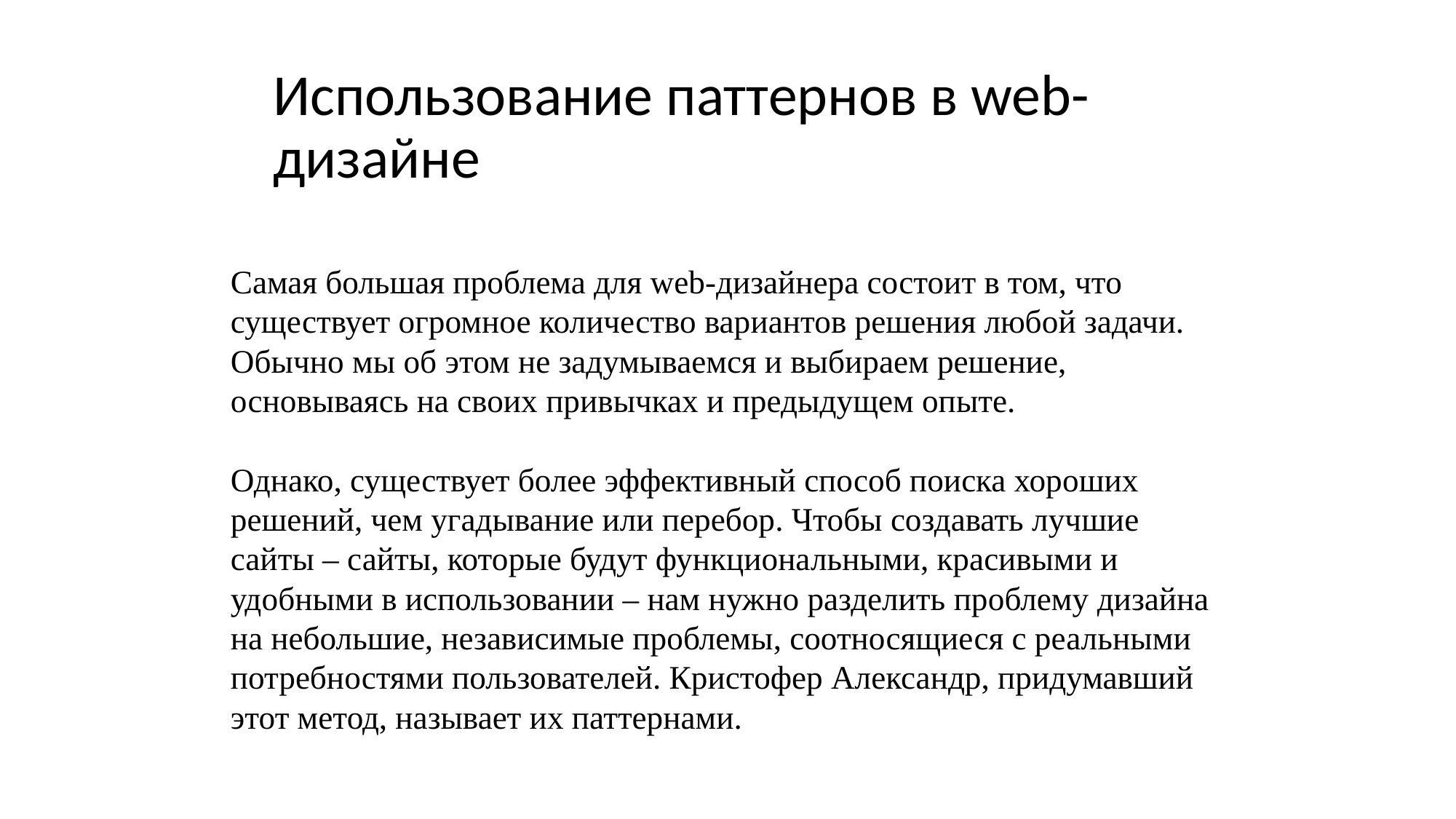

# Использование паттернов в web-дизайне
Самая большая проблема для web-дизайнера состоит в том, что существует огромное количество вариантов решения любой задачи. Обычно мы об этом не задумываемся и выбираем решение, основываясь на своих привычках и предыдущем опыте.

Однако, существует более эффективный способ поиска хороших решений, чем угадывание или перебор. Чтобы создавать лучшие сайты – сайты, которые будут функциональными, красивыми и удобными в использовании – нам нужно разделить проблему дизайна на небольшие, независимые проблемы, соотносящиеся с реальными потребностями пользователей. Кристофер Александр, придумавший этот метод, называет их паттернами.